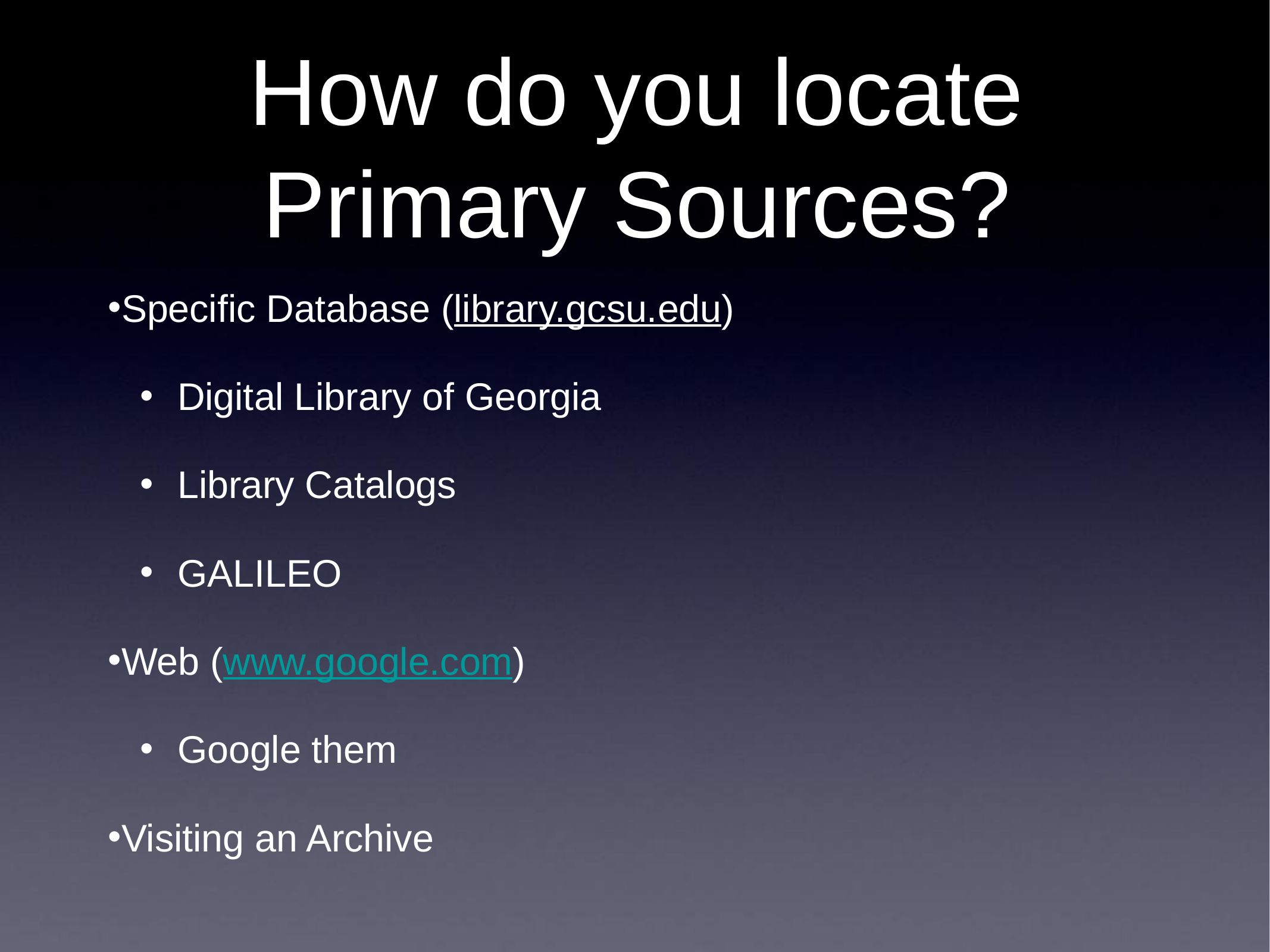

# How do you locate Primary Sources?
Specific Database (library.gcsu.edu)
Digital Library of Georgia
Library Catalogs
GALILEO
Web (www.google.com)
Google them
Visiting an Archive